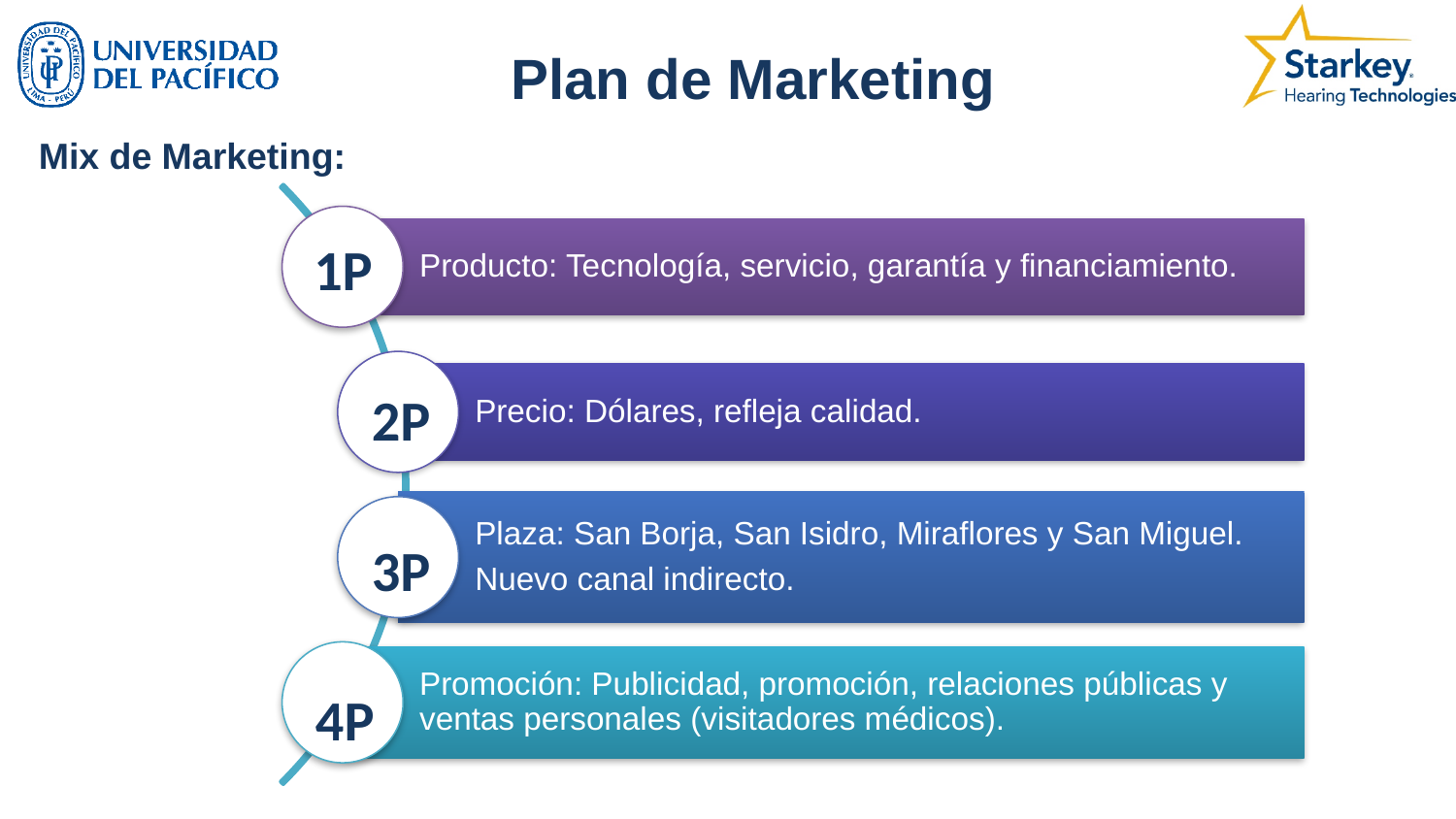

Plan de Marketing
Mix de Marketing:

Producto: Tecnología, servicio, garantía y financiamiento.
Precio: Dólares, refleja calidad.
Plaza: San Borja, San Isidro, Miraflores y San Miguel.
Nuevo canal indirecto.
Promoción: Publicidad, promoción, relaciones públicas y ventas personales (visitadores médicos).
1P

2P
3P
4P